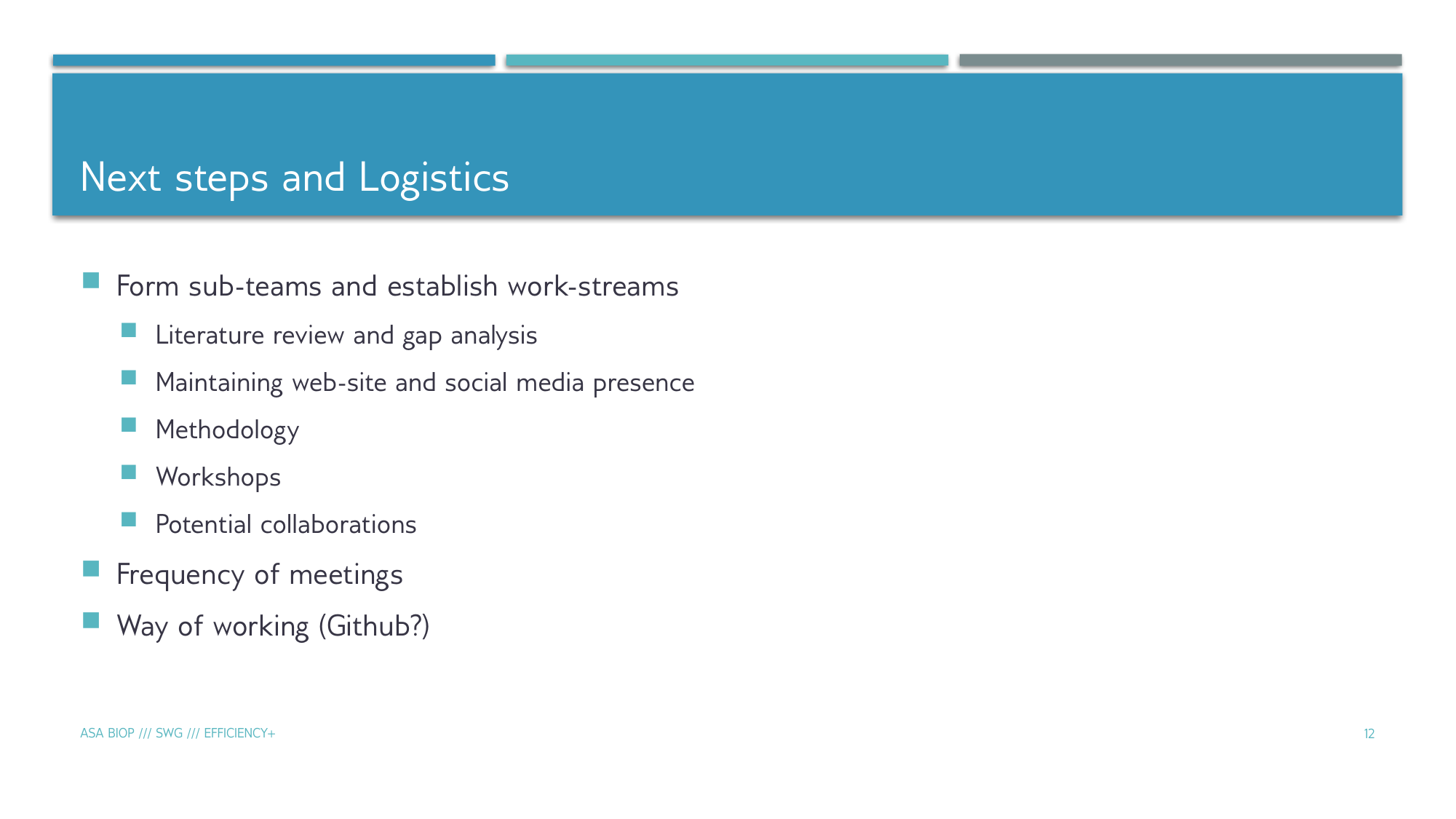

# Next steps and Logistics
Form sub-teams and establish work-streams
Literature review and gap analysis
Maintaining web-site and social media presence
Methodology
Workshops
Potential collaborations
Frequency of meetings
Way of working (Github?)

ASA BIOP /// SWG /// EFFICIENCY+
12